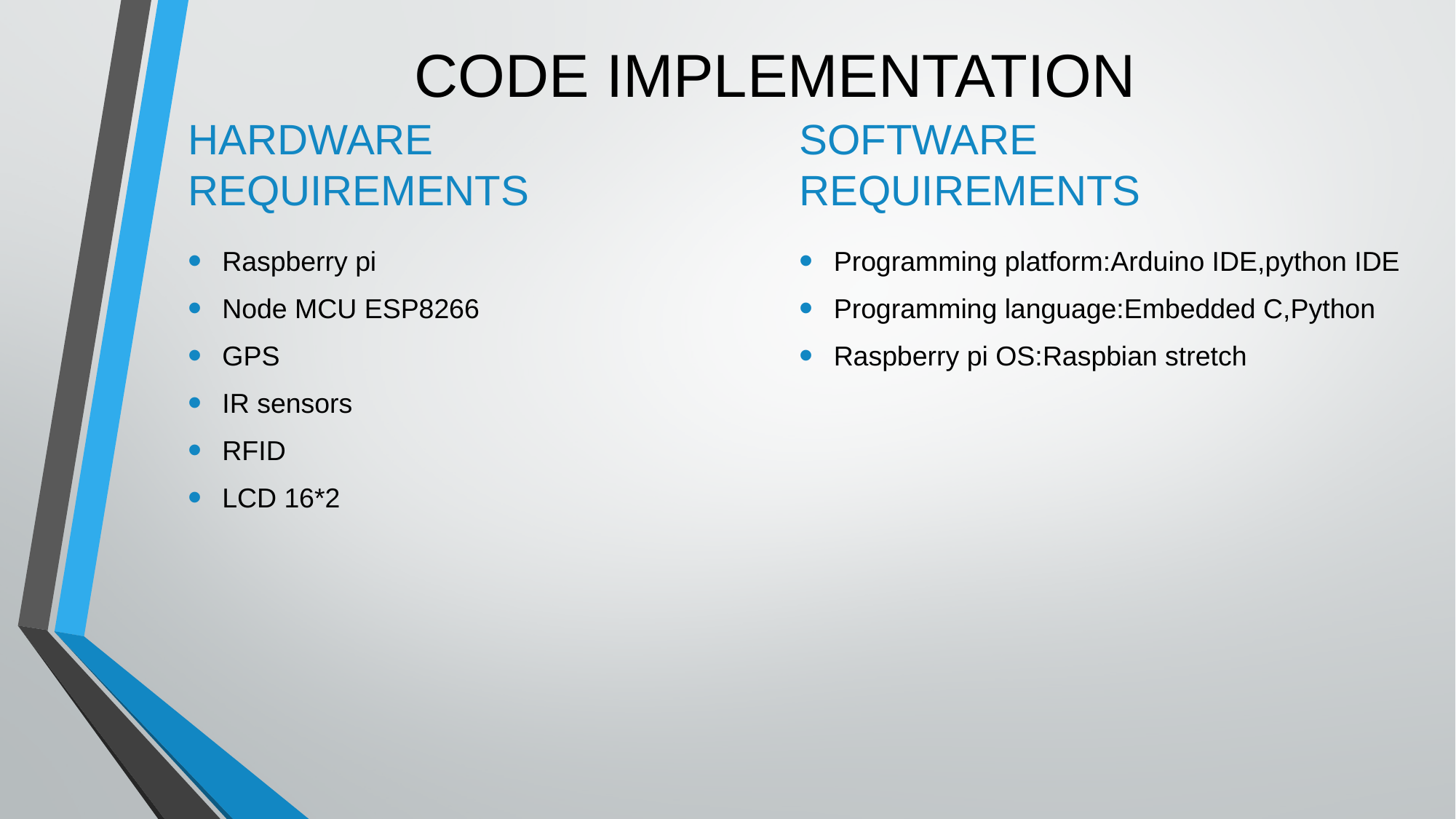

# CODE IMPLEMENTATION
HARDWARE REQUIREMENTS
SOFTWARE REQUIREMENTS
Raspberry pi
Node MCU ESP8266
GPS
IR sensors
RFID
LCD 16*2

Programming platform:Arduino IDE,python IDE
Programming language:Embedded C,Python
Raspberry pi OS:Raspbian stretch